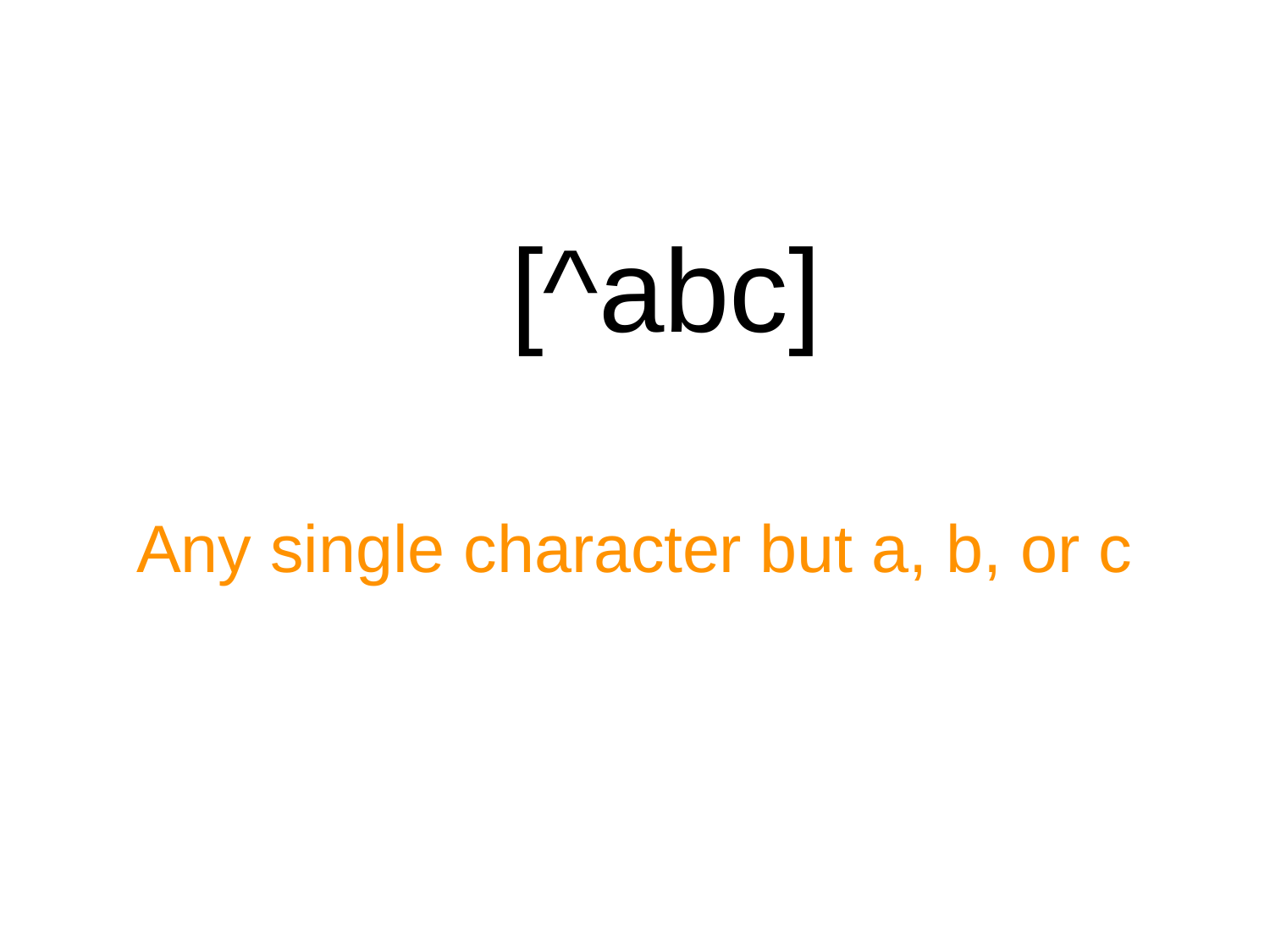

[^abc]
Any single character but a, b, or c